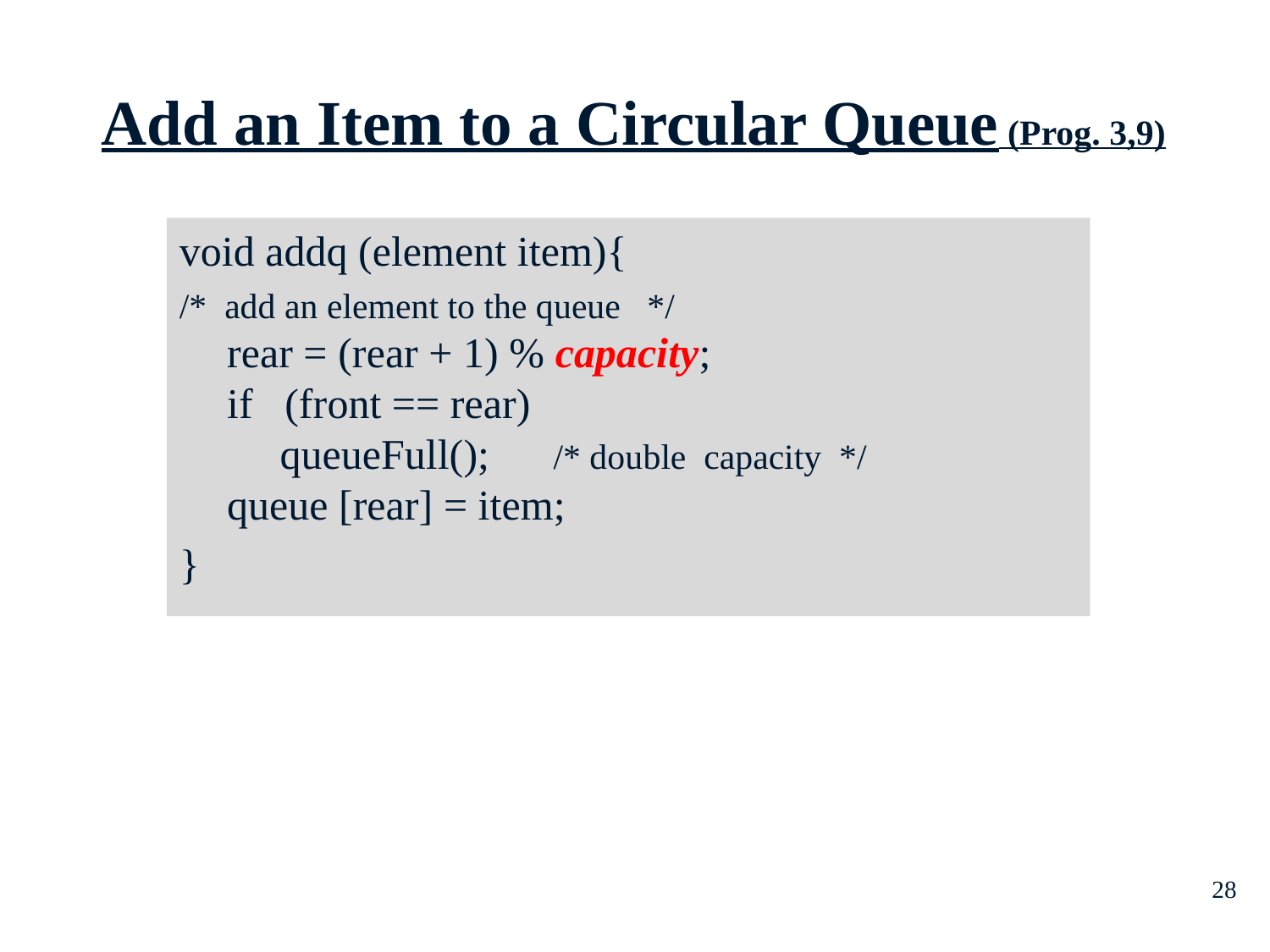

# Add an Item to a Circular Queue (Prog. 3,9)
void addq (element item){
/*  add an element to the queue   */
rear = (rear + 1) % capacity;
if   (front == rear)
     queueFull();      /* double  capacity  */
queue [rear] = item;
}
28